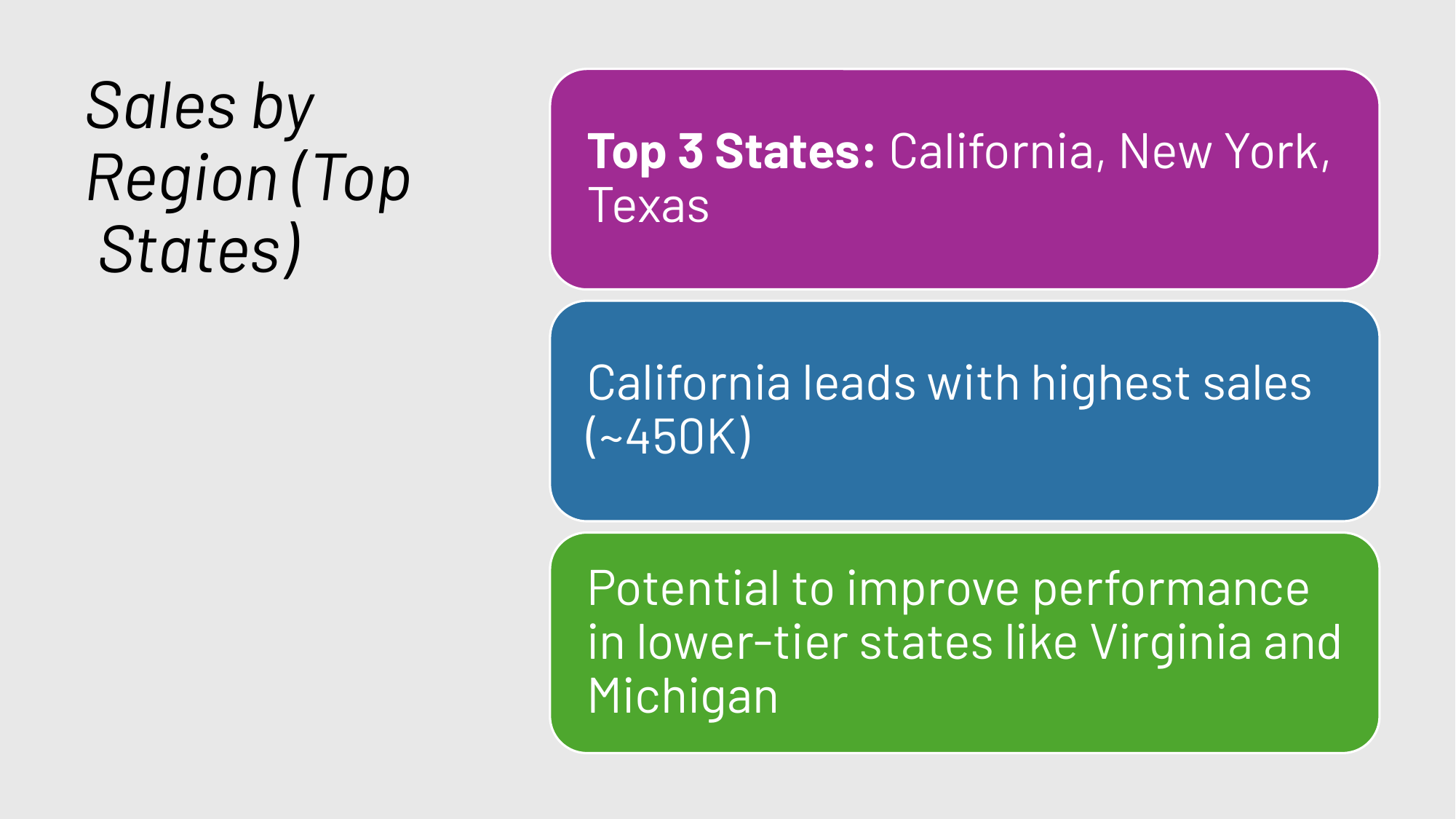

# Sales by Region (Top  States)
Top 3 States: California, New York, Texas
California leads with highest sales (~450K)
Potential to improve performance in lower-tier states like Virginia and Michigan